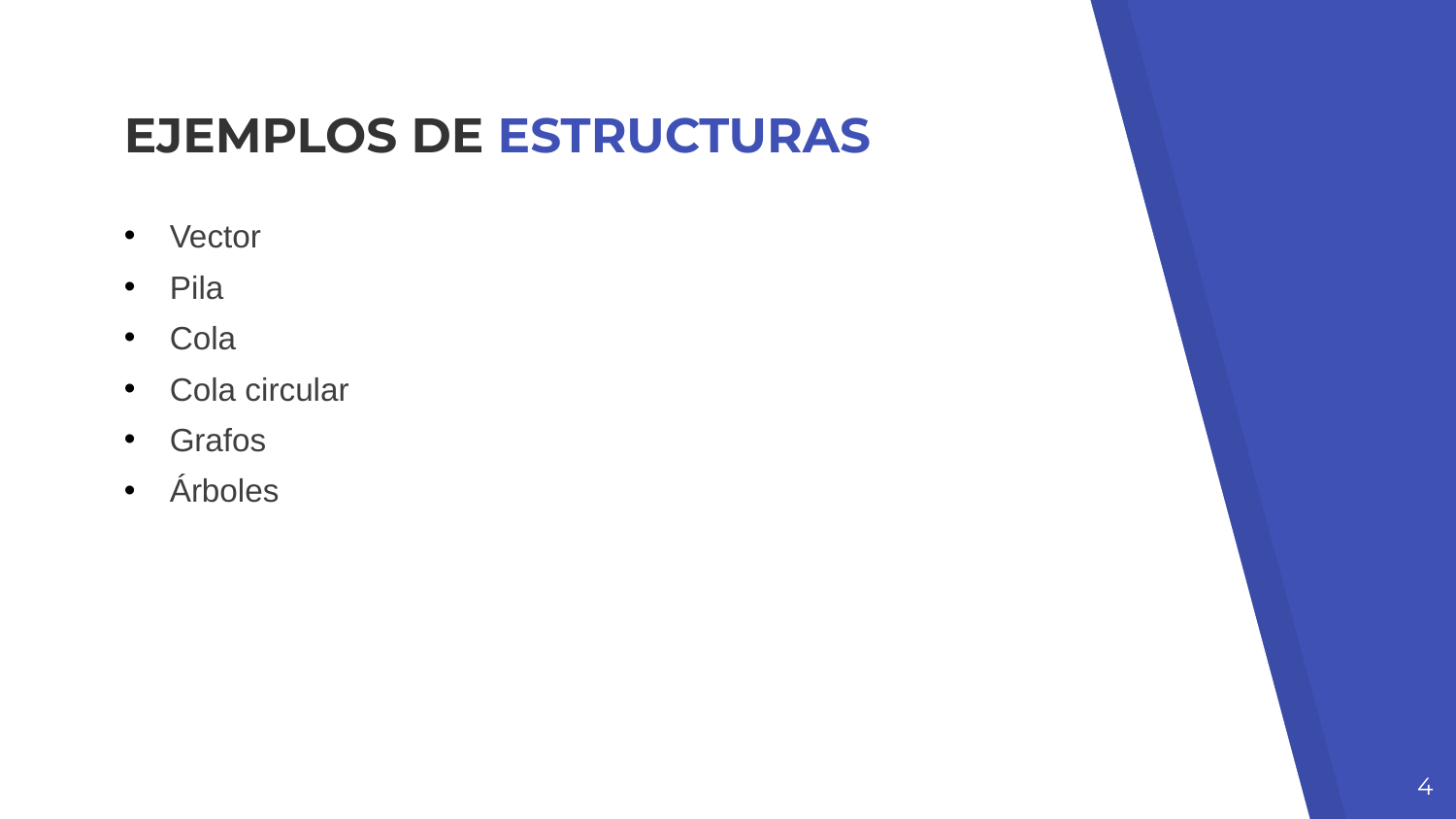

EJEMPLOS DE ESTRUCTURAS
Vector
Pila
Cola
Cola circular
Grafos
Árboles
4